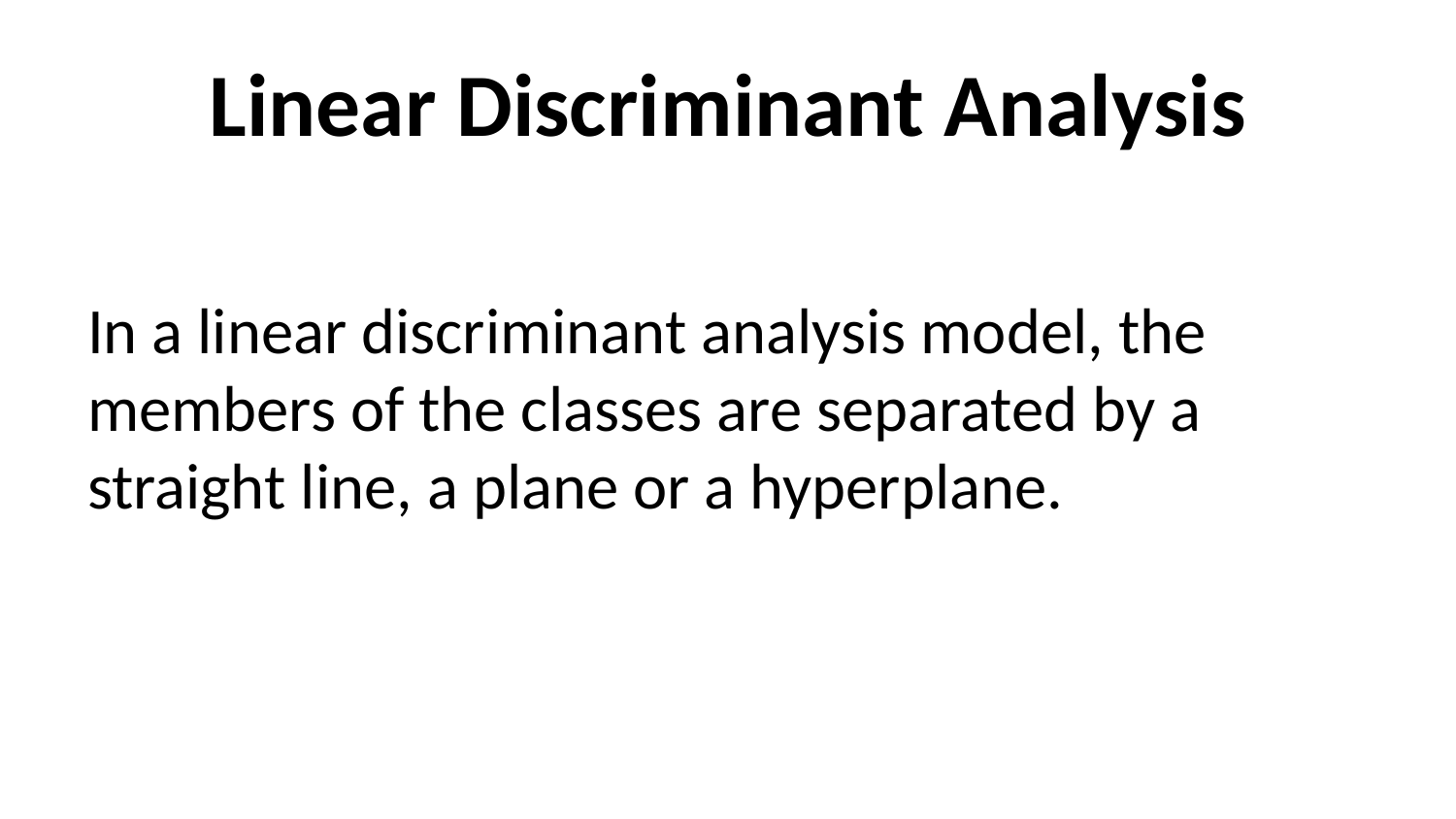

# Linear Discriminant Analysis

In a linear discriminant analysis model, the members of the classes are separated by a straight line, a plane or a hyperplane.